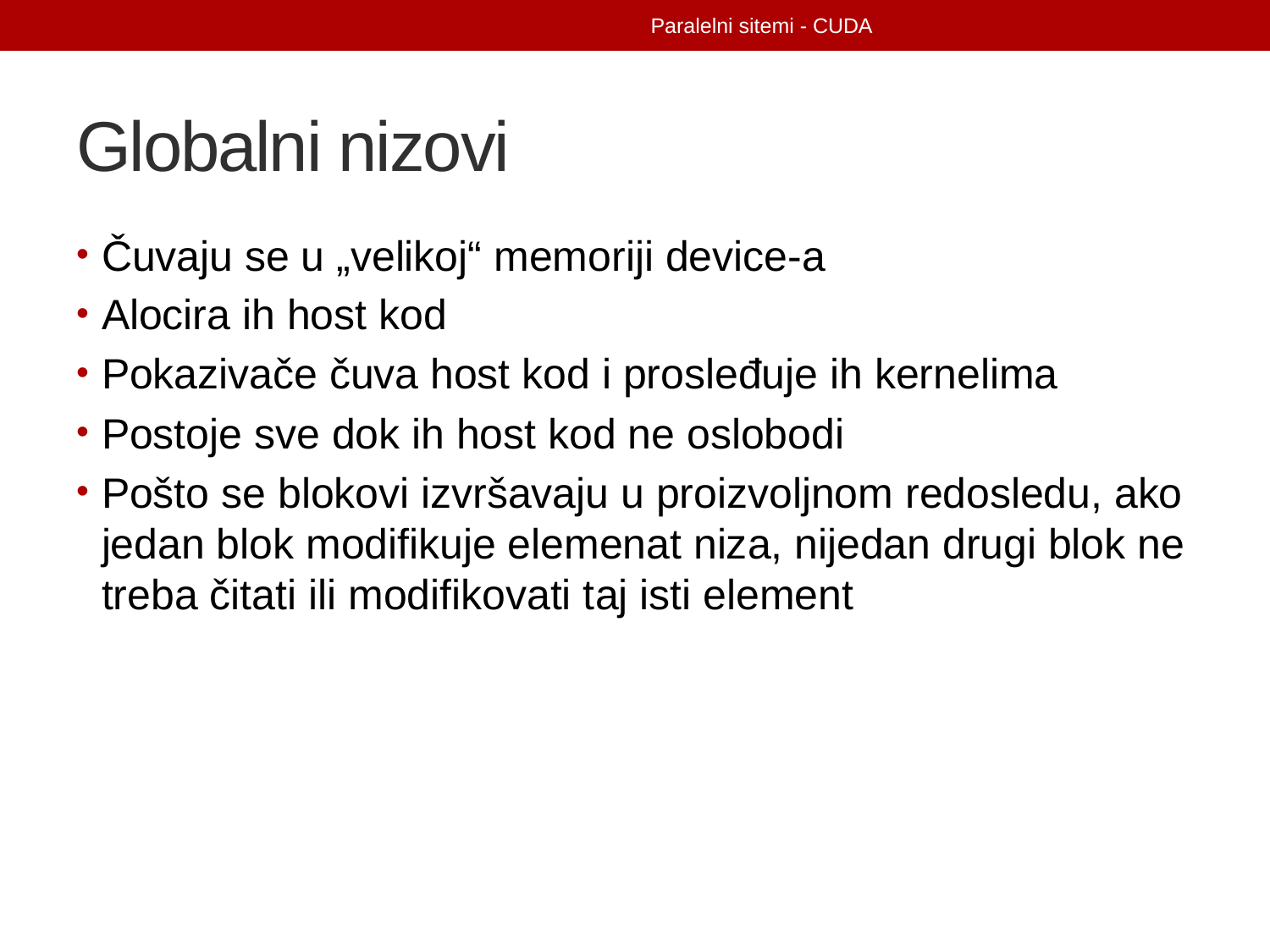

Paralelni sitemi - CUDA
# Globalni nizovi
Čuvaju se u „velikoj“ memoriji device-a
Alocira ih host kod
Pokazivače čuva host kod i prosleđuje ih kernelima
Postoje sve dok ih host kod ne oslobodi
Pošto se blokovi izvršavaju u proizvoljnom redosledu, ako jedan blok modifikuje elemenat niza, nijedan drugi blok ne treba čitati ili modifikovati taj isti element